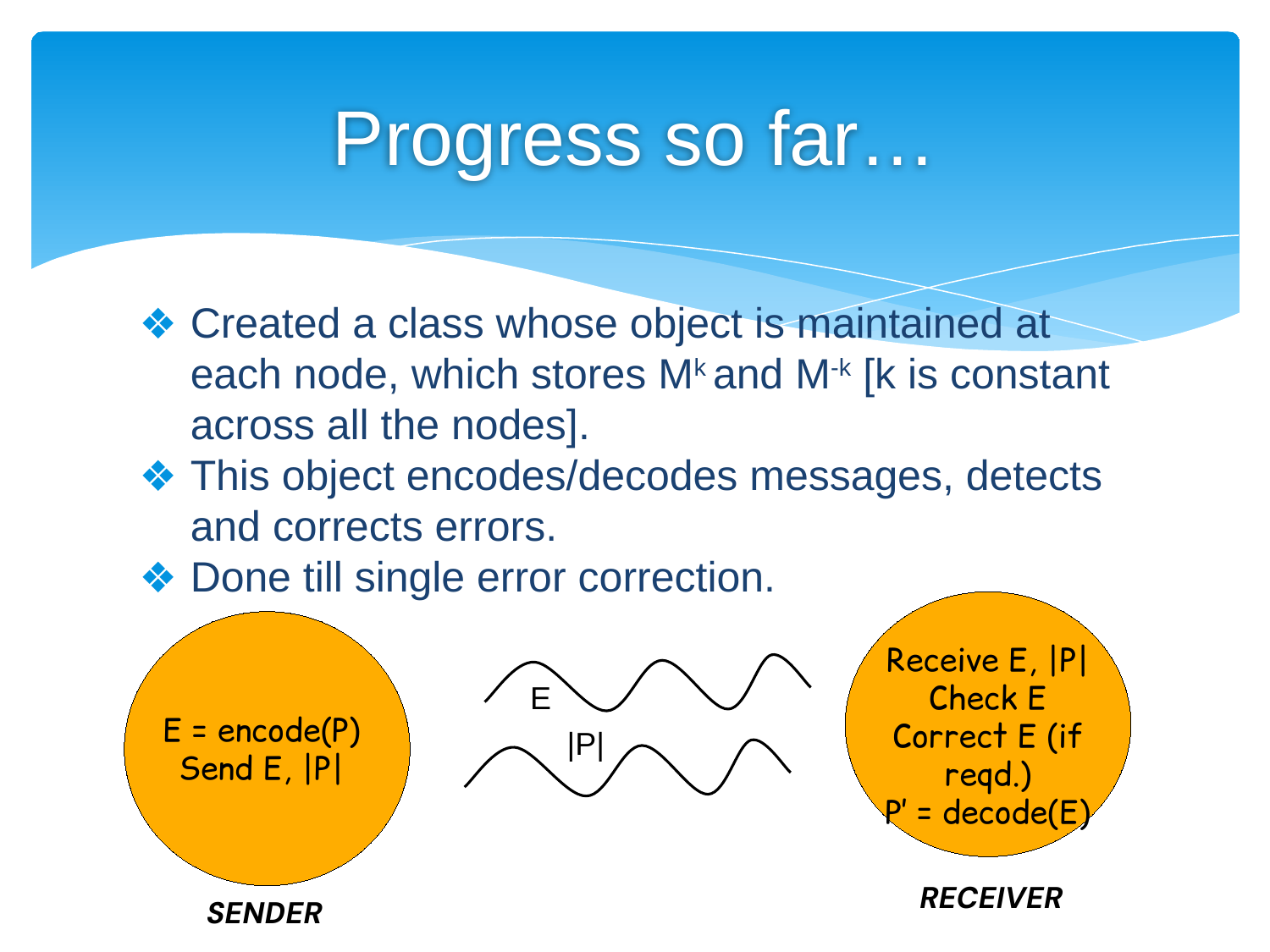

# Progress so far…
Created a class whose object is maintained at each node, which stores Mk and M-k [k is constant across all the nodes].
This object encodes/decodes messages, detects and corrects errors.
Done till single error correction.

Receive E, |P|
Check E
Correct E (if reqd.)
P’ = decode(E)

E
E = encode(P)
Send E, |P|
|P|

RECEIVER
15
SENDER